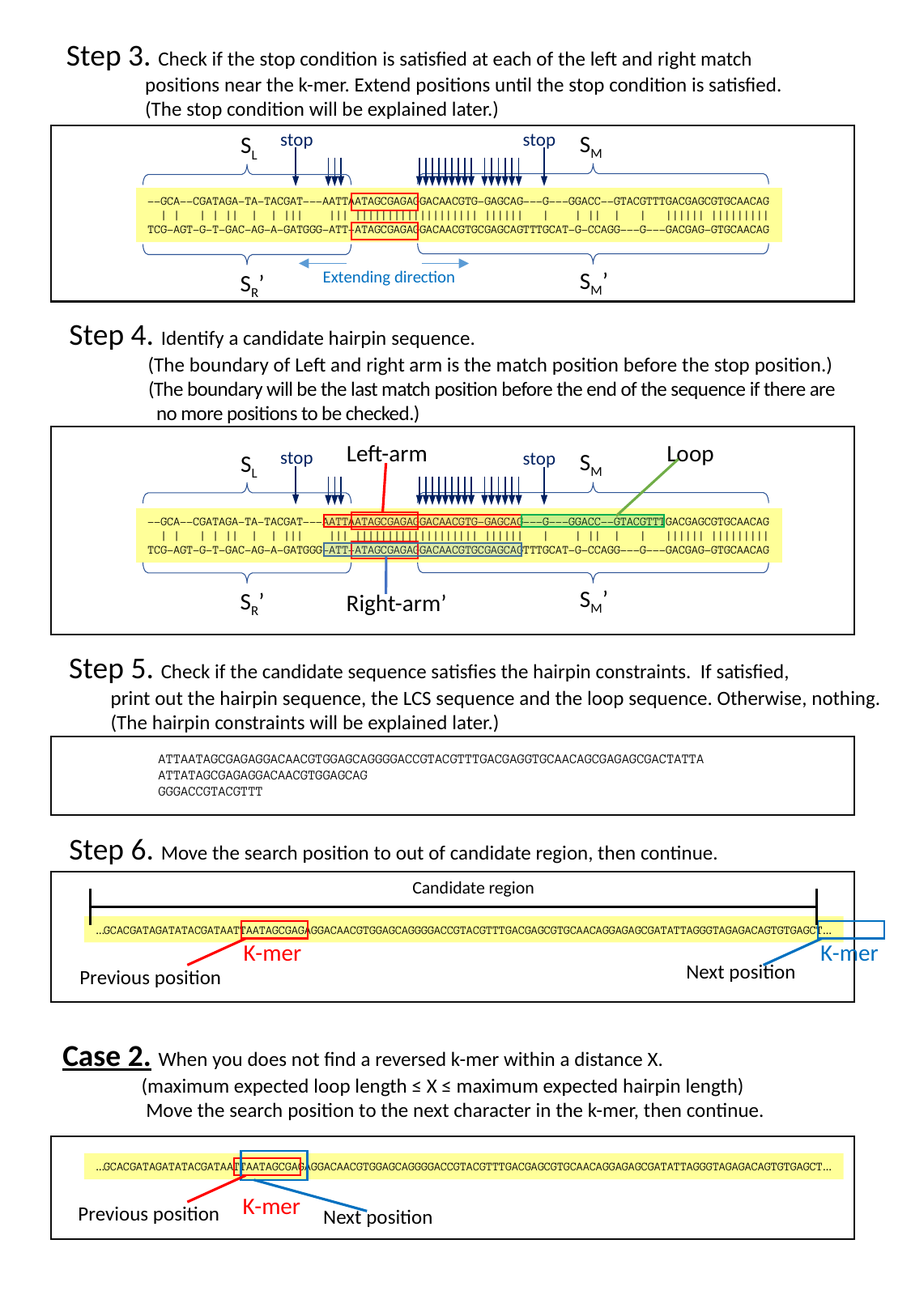

Step 3. Check if the stop condition is satisfied at each of the left and right match
                 positions near the k-mer. Extend positions until the stop condition is satisfied.
                 (The stop condition will be explained later.)

stop
stop
SM
SL

--GCA--CGATAGA-TA-TACGAT---AATTAATAGCGAGAGGACAACGTG-GAGCAG---G---GGACC--GTACGTTTGACGAGCGTGCAACAG
  | |   | | ||  |  | |||    ||| ||||||||||||||||||| ||||||   |    | ||  |   |   |||||| |||||||||
TCG-AGT-G-T-GAC-AG-A-GATGGG-ATT-ATAGCGAGAGGACAACGTGCGAGCAGTTTGCAT-G-CCAGG---G---GACGAG-GTGCAACAG

SM’
Extending direction
SR’
Step 4. Identify a candidate hairpin sequence.
                 (The boundary of Left and right arm is the match position before the stop position.)
                 (The boundary will be the last match position before the end of the sequence if there are
                     no more positions to be checked.)

Left-arm
Loop
stop
stop
SM
SL

--GCA--CGATAGA-TA-TACGAT---AATTAATAGCGAGAGGACAACGTG-GAGCAG---G---GGACC--GTACGTTTGACGAGCGTGCAACAG
  | |   | | ||  |  | |||    ||| ||||||||||||||||||| ||||||   |    | ||  |   |   |||||| |||||||||
TCG-AGT-G-T-GAC-AG-A-GATGGG-ATT-ATAGCGAGAGGACAACGTGCGAGCAGTTTGCAT-G-CCAGG---G---GACGAG-GTGCAACAG

SM’
SR’
Right-arm’
Step 5. Check if the candidate sequence satisfies the hairpin constraints.  If satisfied,
         print out the hairpin sequence, the LCS sequence and the loop sequence. Otherwise, nothing.
         (The hairpin constraints will be explained later.)

ATTAATAGCGAGAGGACAACGTGGAGCAGGGGACCGTACGTTTGACGAGGTGCAACAGCGAGAGCGACTATTA
ATTATAGCGAGAGGACAACGTGGAGCAG
GGGACCGTACGTTT
Step 6. Move the search position to out of candidate region, then continue.
Candidate region

…GCACGATAGATATACGATAATTAATAGCGAGAGGACAACGTGGAGCAGGGGACCGTACGTTTGACGAGCGTGCAACAGGAGAGCGATATTAGGGTAGAGACAGTGTGAGCT…

K-mer
K-mer
Next position
Previous position
Case 2. When you does not find a reversed k-mer within a distance X.
                 (maximum expected loop length ≤ X ≤ maximum expected hairpin length)
                  Move the search position to the next character in the k-mer, then continue.

…GCACGATAGATATACGATAATTAATAGCGAGAGGACAACGTGGAGCAGGGGACCGTACGTTTGACGAGCGTGCAACAGGAGAGCGATATTAGGGTAGAGACAGTGTGAGCT…

K-mer
Previous position
Next position